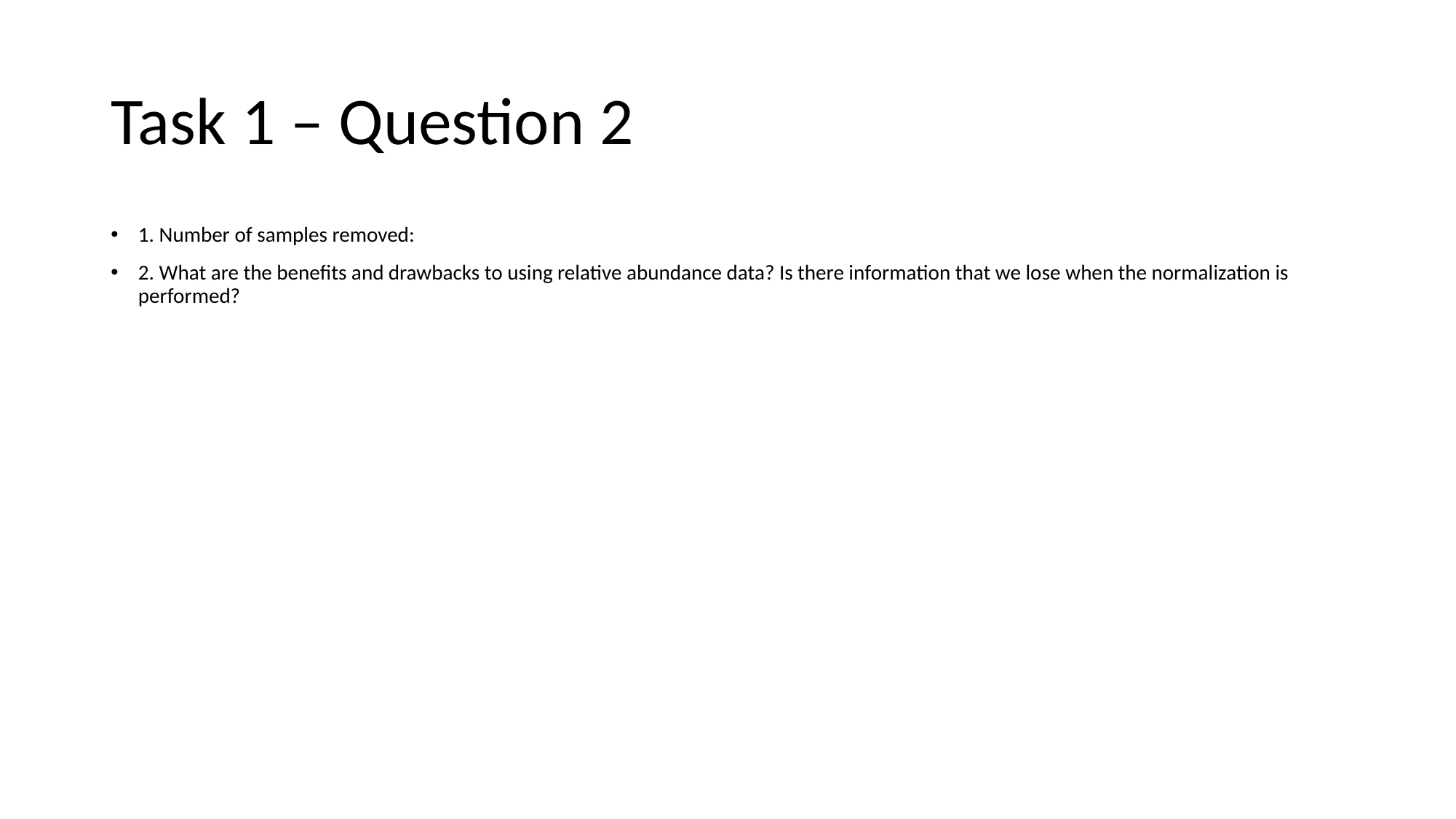

# Task 1 – Question 2
1. Number of samples removed:
2. What are the benefits and drawbacks to using relative abundance data? Is there information that we lose when the normalization is performed?